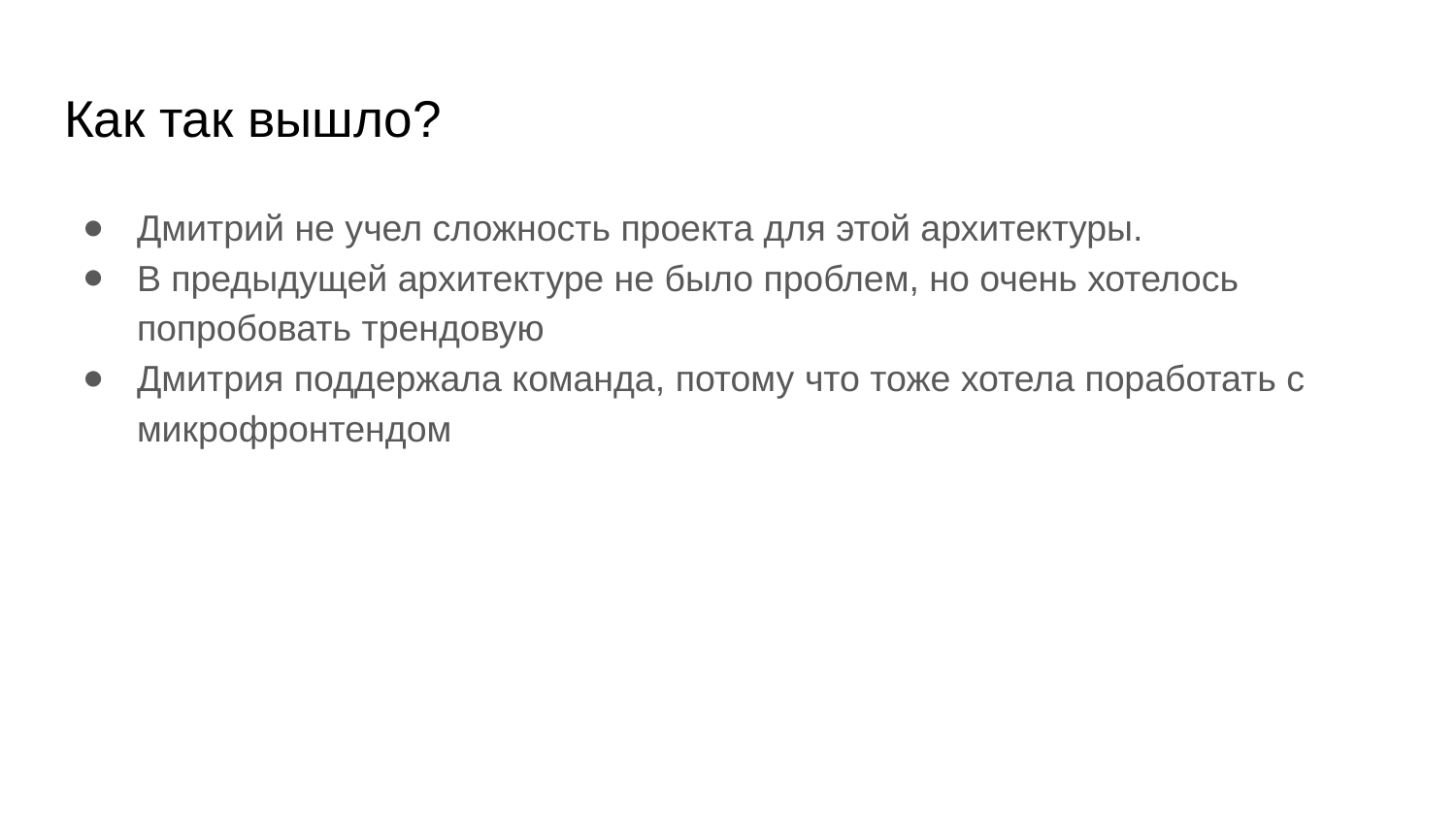

# Как так вышло?
Дмитрий не учел сложность проекта для этой архитектуры.
В предыдущей архитектуре не было проблем, но очень хотелось попробовать трендовую
Дмитрия поддержала команда, потому что тоже хотела поработать с микрофронтендом